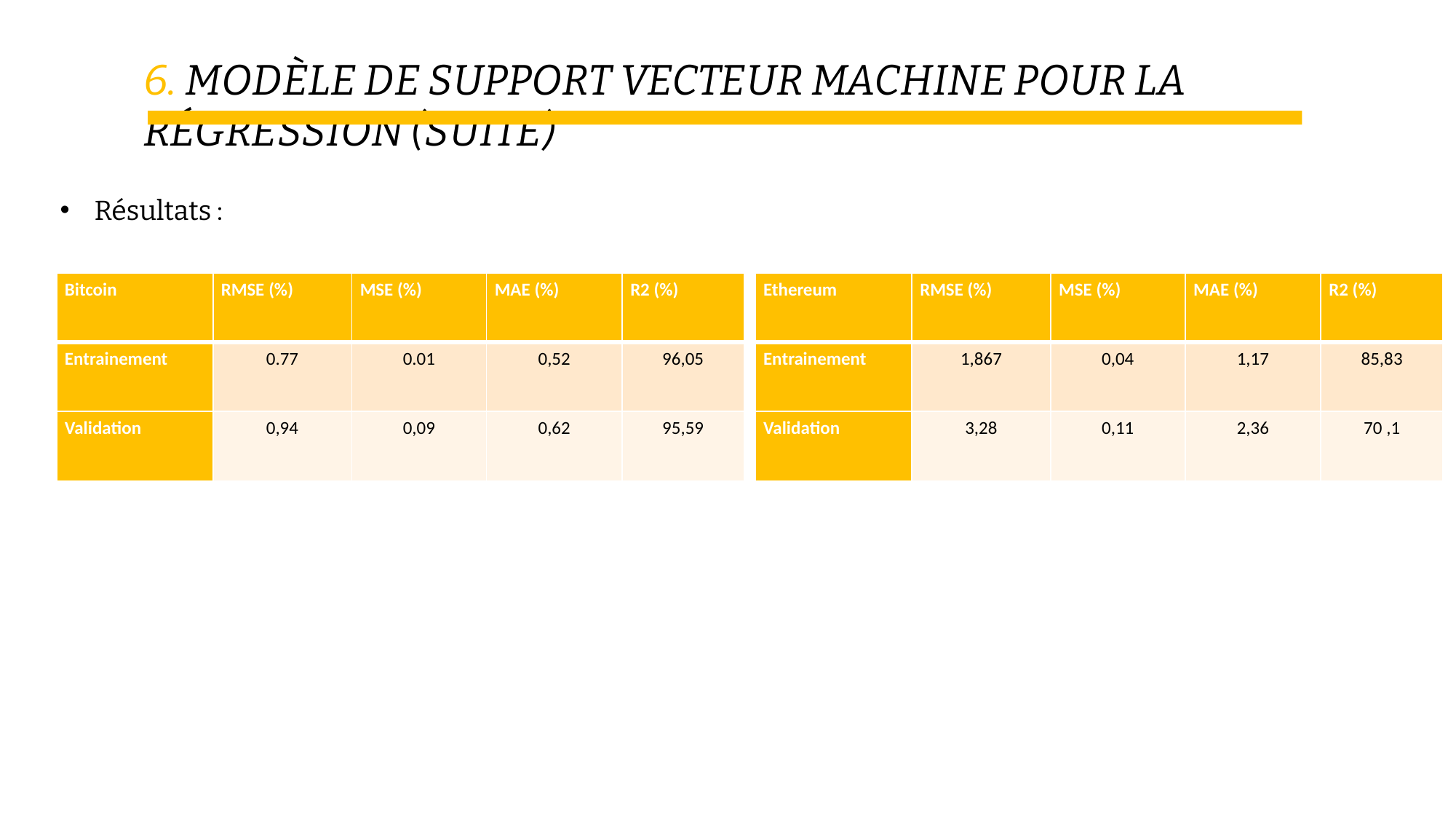

6. Modèle de Support vecteur machine pour la régression (SUITE)
Résultats :

| Bitcoin | RMSE (%) | MSE (%) | MAE (%) | R2 (%) |
| --- | --- | --- | --- | --- |
| Entrainement | 0.77 | 0.01 | 0,52 | 96,05 |
| Validation | 0,94 | 0,09 | 0,62 | 95,59 |
| Ethereum | RMSE (%) | MSE (%) | MAE (%) | R2 (%) |
| --- | --- | --- | --- | --- |
| Entrainement | 1,867 | 0,04 | 1,17 | 85,83 |
| Validation | 3,28 | 0,11 | 2,36 | 70 ,1 |